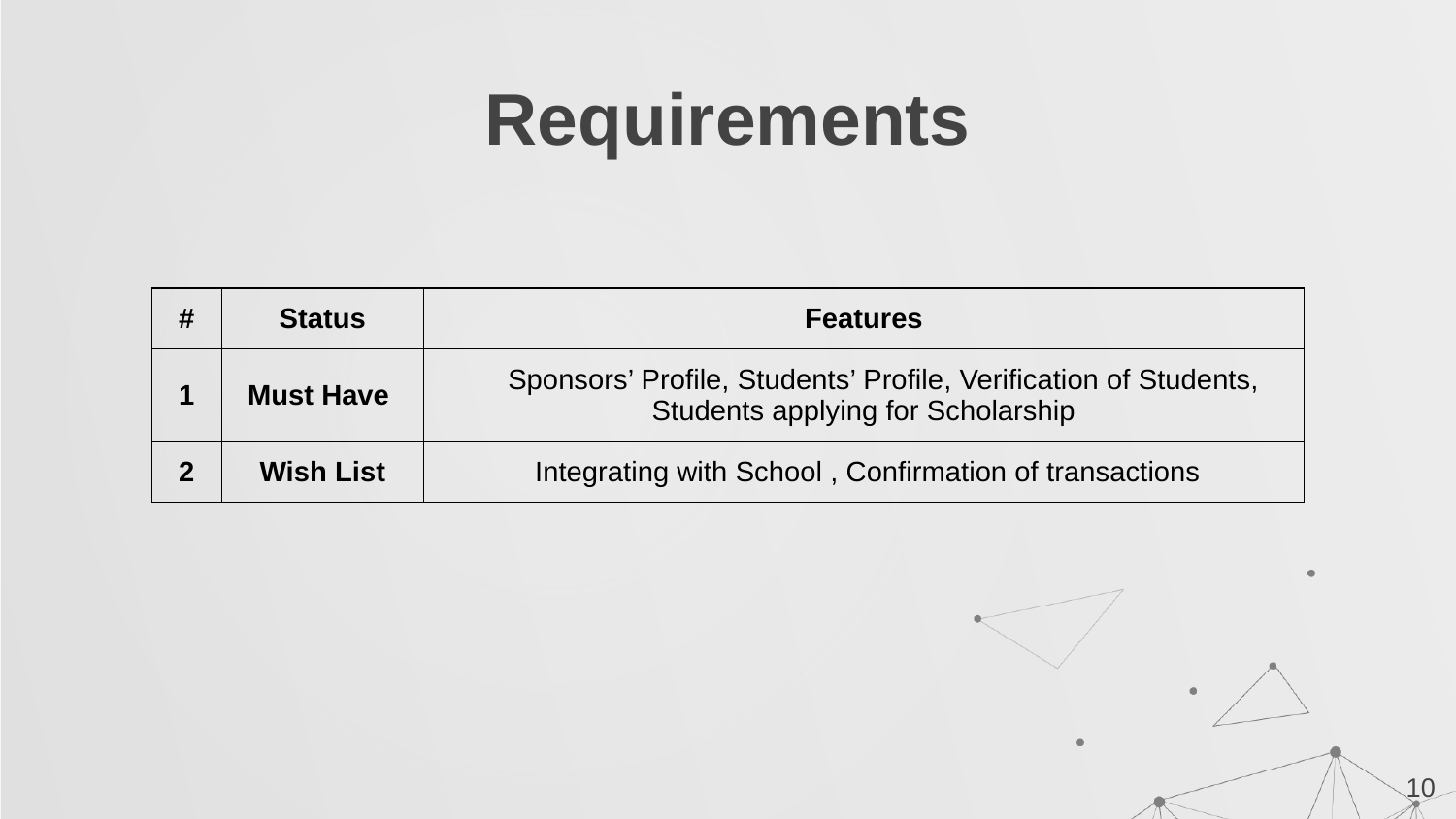

# Requirements
| # | Status | Features |
| --- | --- | --- |
| 1 | Must Have | Sponsors’ Profile, Students’ Profile, Verification of Students, Students applying for Scholarship |
| 2 | Wish List | Integrating with School , Confirmation of transactions |
10